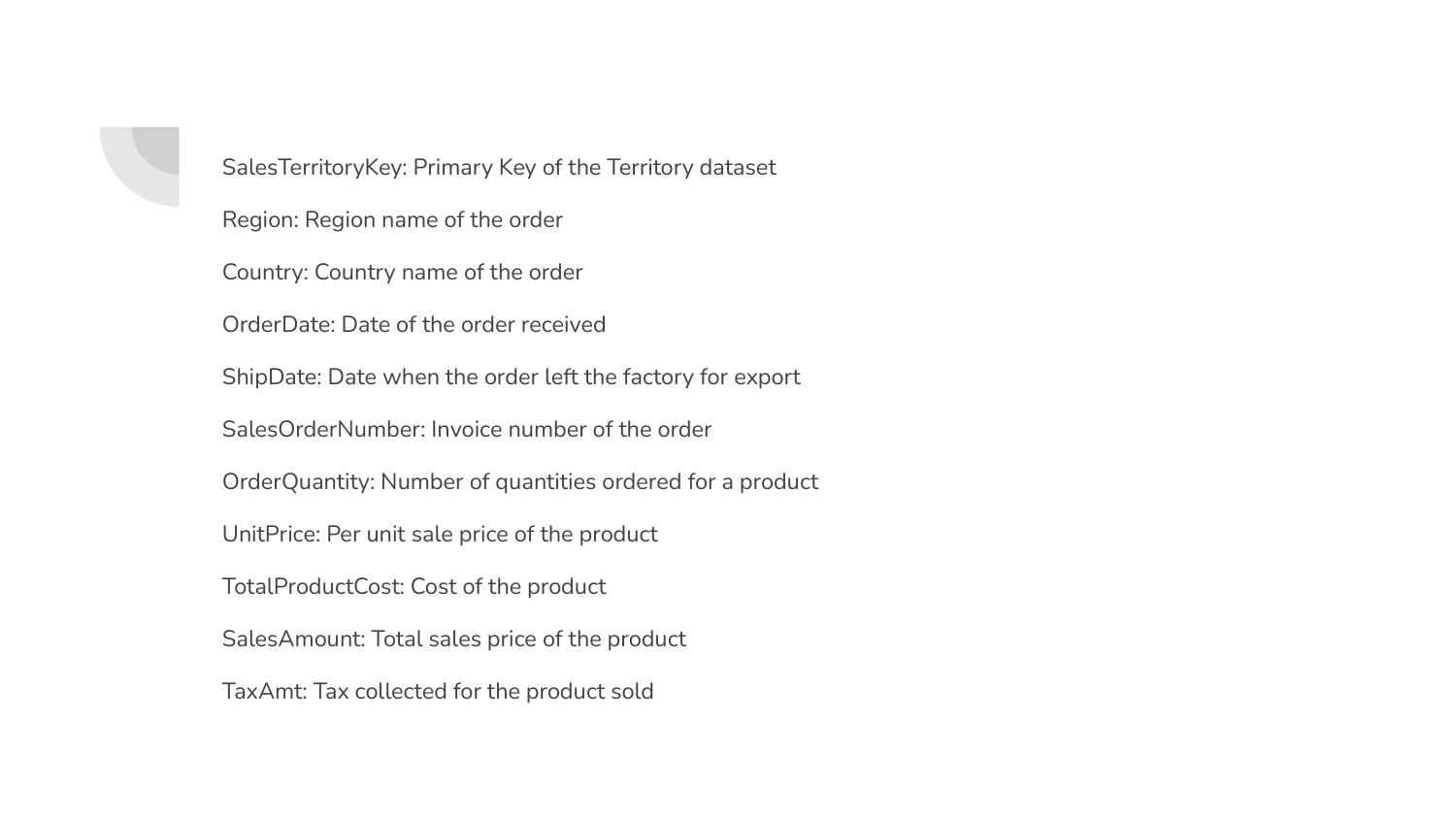

SalesTerritoryKey: Primary Key of the Territory dataset
Region: Region name of the order
Country: Country name of the order
OrderDate: Date of the order received
ShipDate: Date when the order left the factory for export
SalesOrderNumber: Invoice number of the order
OrderQuantity: Number of quantities ordered for a product
UnitPrice: Per unit sale price of the product
TotalProductCost: Cost of the product
SalesAmount: Total sales price of the product
TaxAmt: Tax collected for the product sold